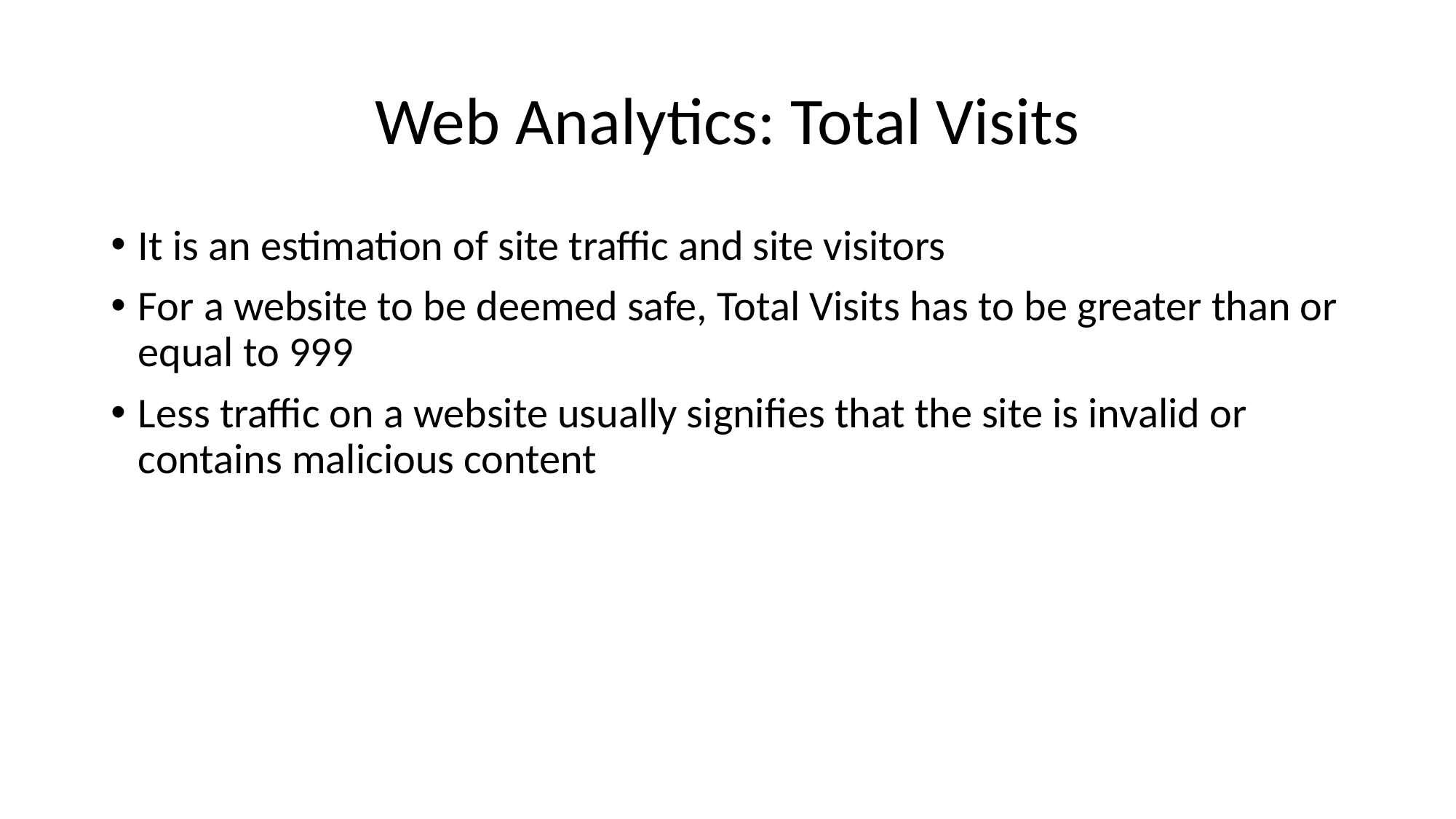

# Web Analytics: Total Visits
It is an estimation of site traffic and site visitors
For a website to be deemed safe, Total Visits has to be greater than or equal to 999
Less traffic on a website usually signifies that the site is invalid or contains malicious content